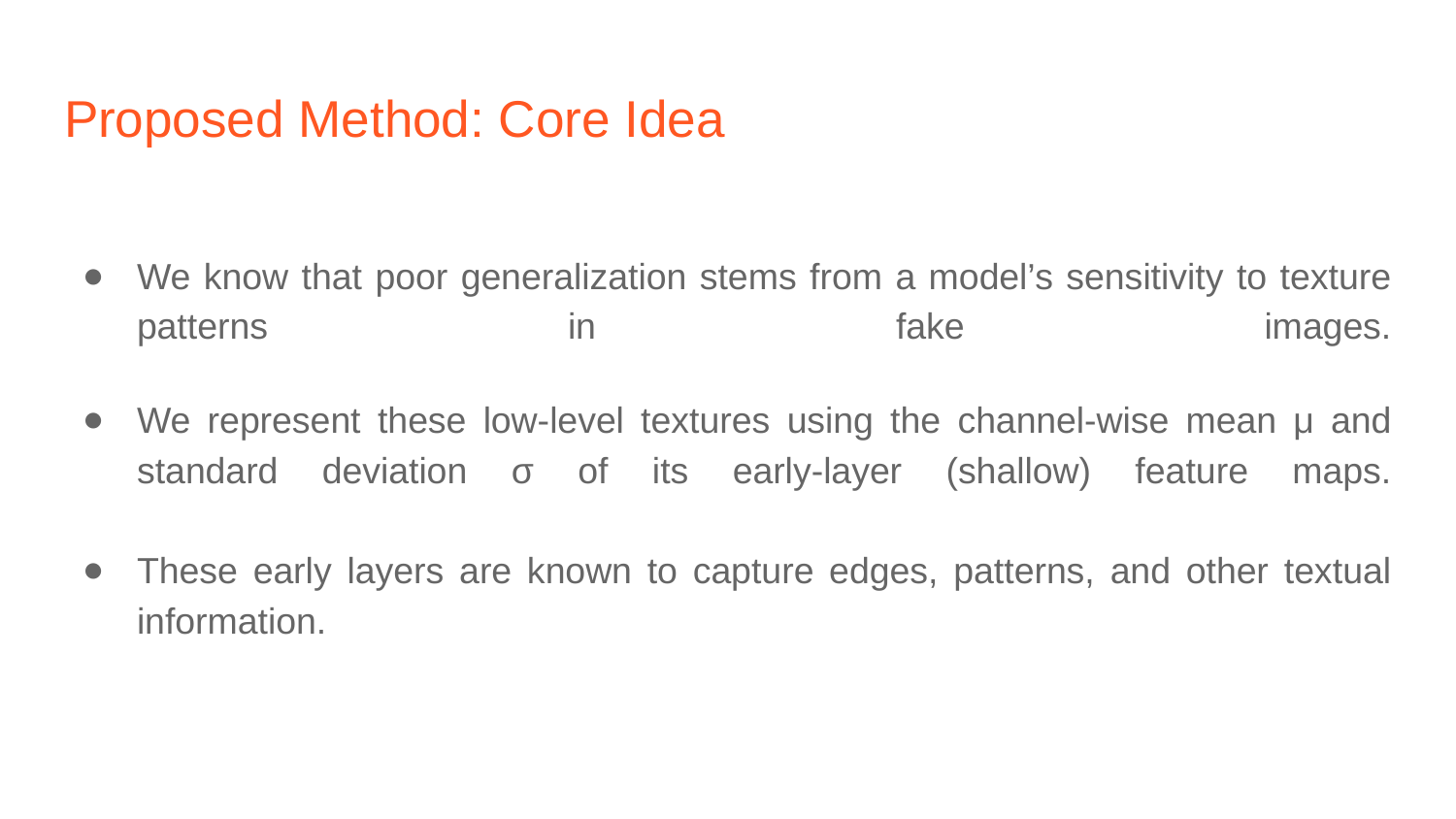

# Proposed Method: Core Idea
We know that poor generalization stems from a model’s sensitivity to texture patterns in fake images.
We represent these low-level textures using the channel-wise mean μ and standard deviation σ of its early-layer (shallow) feature maps.
These early layers are known to capture edges, patterns, and other textual information.